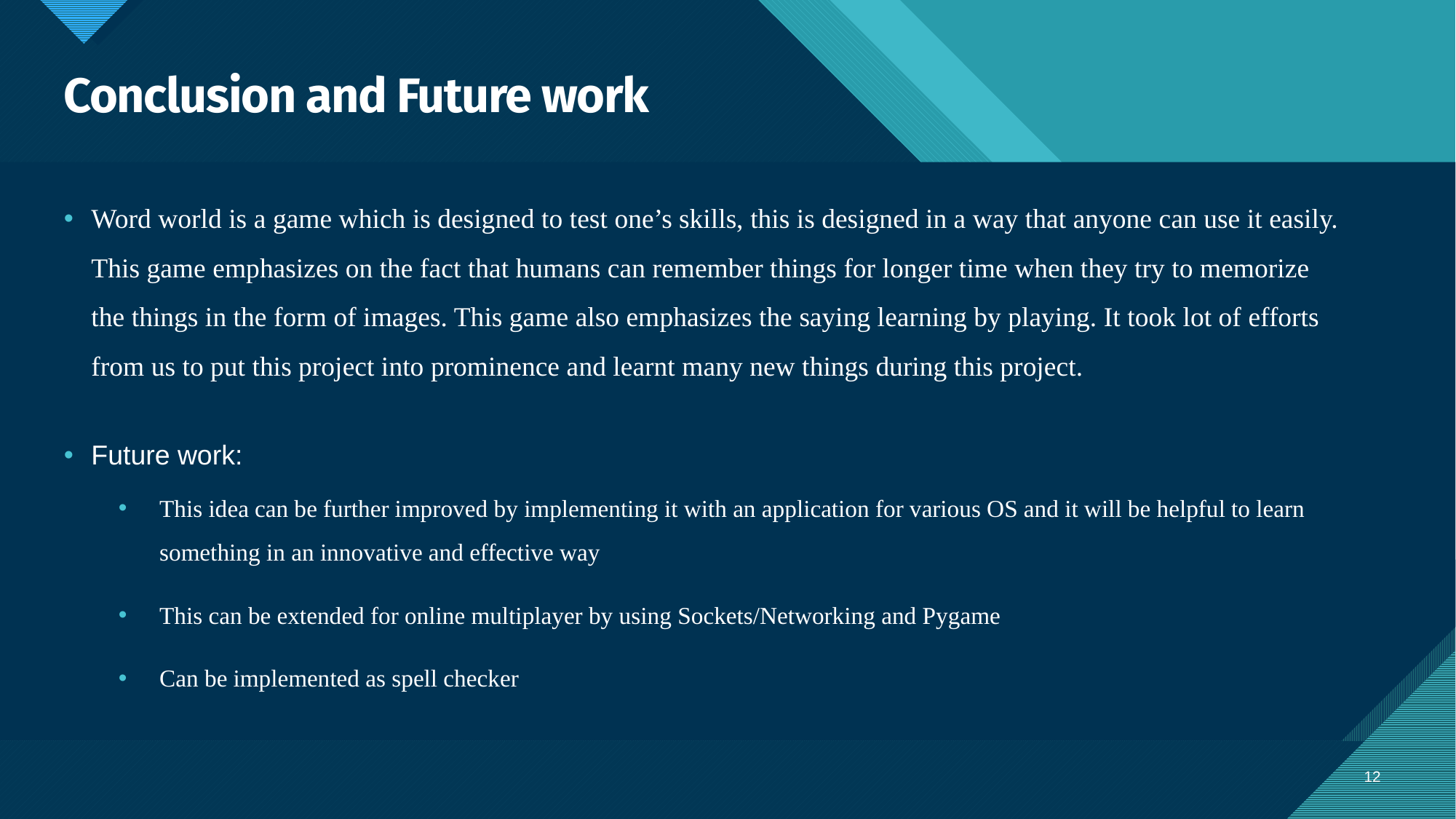

# Conclusion and Future work
Word world is a game which is designed to test one’s skills, this is designed in a way that anyone can use it easily. This game emphasizes on the fact that humans can remember things for longer time when they try to memorize the things in the form of images. This game also emphasizes the saying learning by playing. It took lot of efforts from us to put this project into prominence and learnt many new things during this project.

Future work:
This idea can be further improved by implementing it with an application for various OS and it will be helpful to learn something in an innovative and effective way
This can be extended for online multiplayer by using Sockets/Networking and Pygame
Can be implemented as spell checker

12